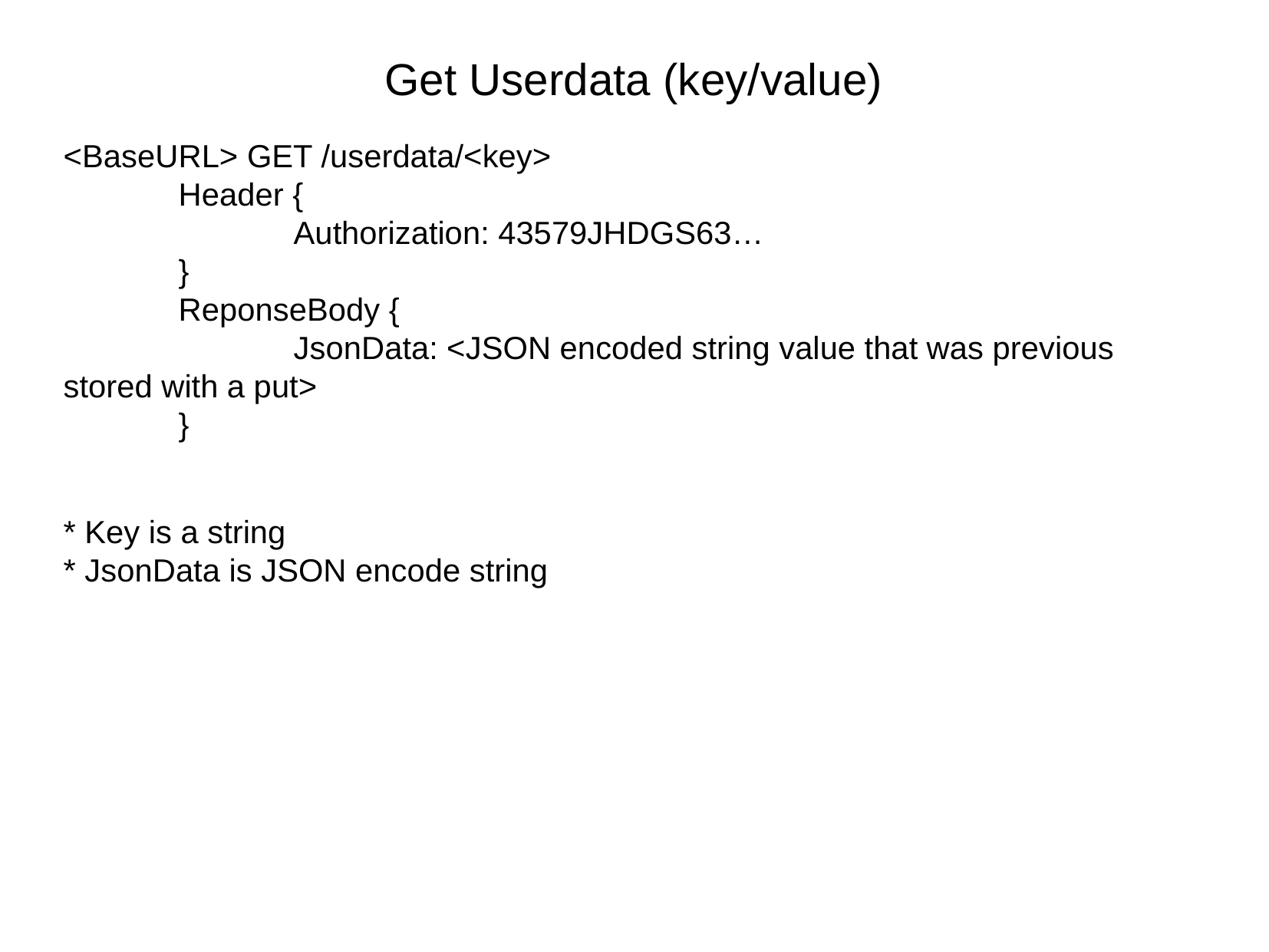

Get Userdata (key/value)
<BaseURL> GET /userdata/<key>
	Header {
		Authorization: 43579JHDGS63…
	}
	ReponseBody {
		JsonData: <JSON encoded string value that was previous stored with a put>
	}

* Key is a string
* JsonData is JSON encode string